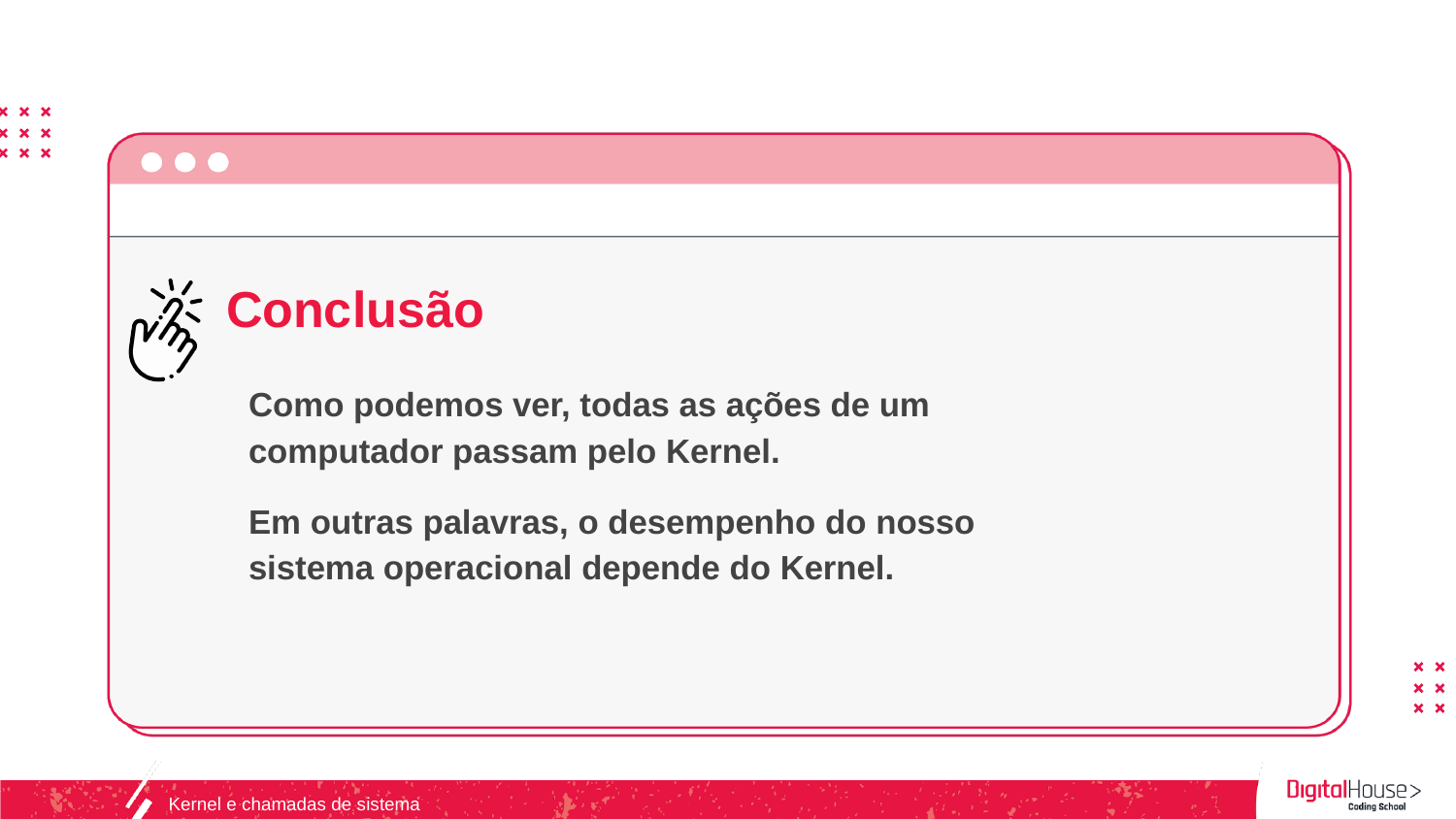

Conclusão
Como podemos ver, todas as ações de um computador passam pelo Kernel.
Em outras palavras, o desempenho do nosso sistema operacional depende do Kernel.